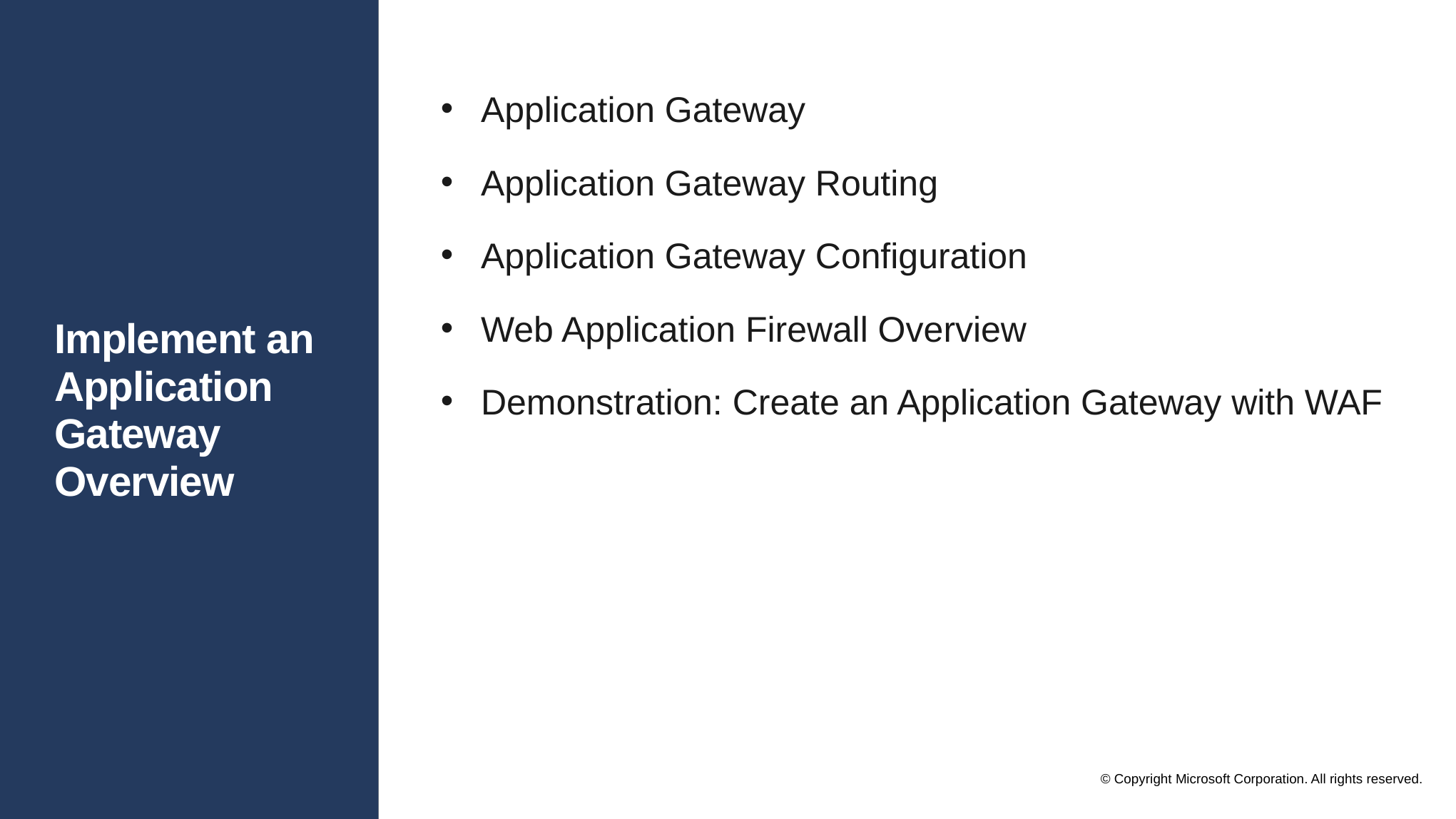

Application Gateway
Application Gateway Routing
Application Gateway Configuration
Web Application Firewall Overview
Demonstration: Create an Application Gateway with WAF

# Implement an Application Gateway Overview